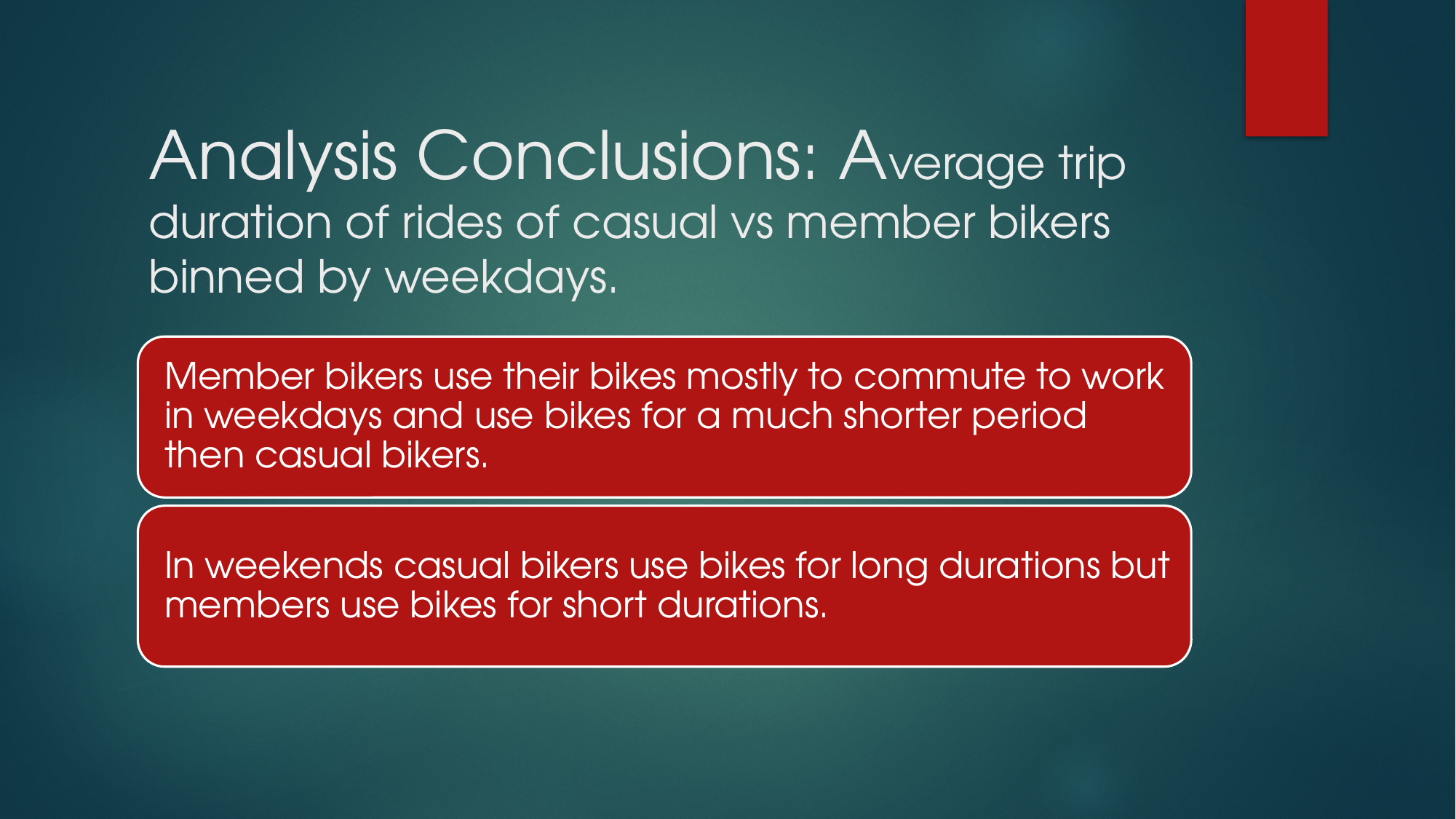

# Analysis Conclusions: Average trip duration of rides of casual vs member bikers binned by weekdays.
Member bikers use their bikes mostly to commute to work in weekdays and use bikes for a much shorter period then casual bikers.
In weekends casual bikers use bikes for long durations but members use bikes for short durations.